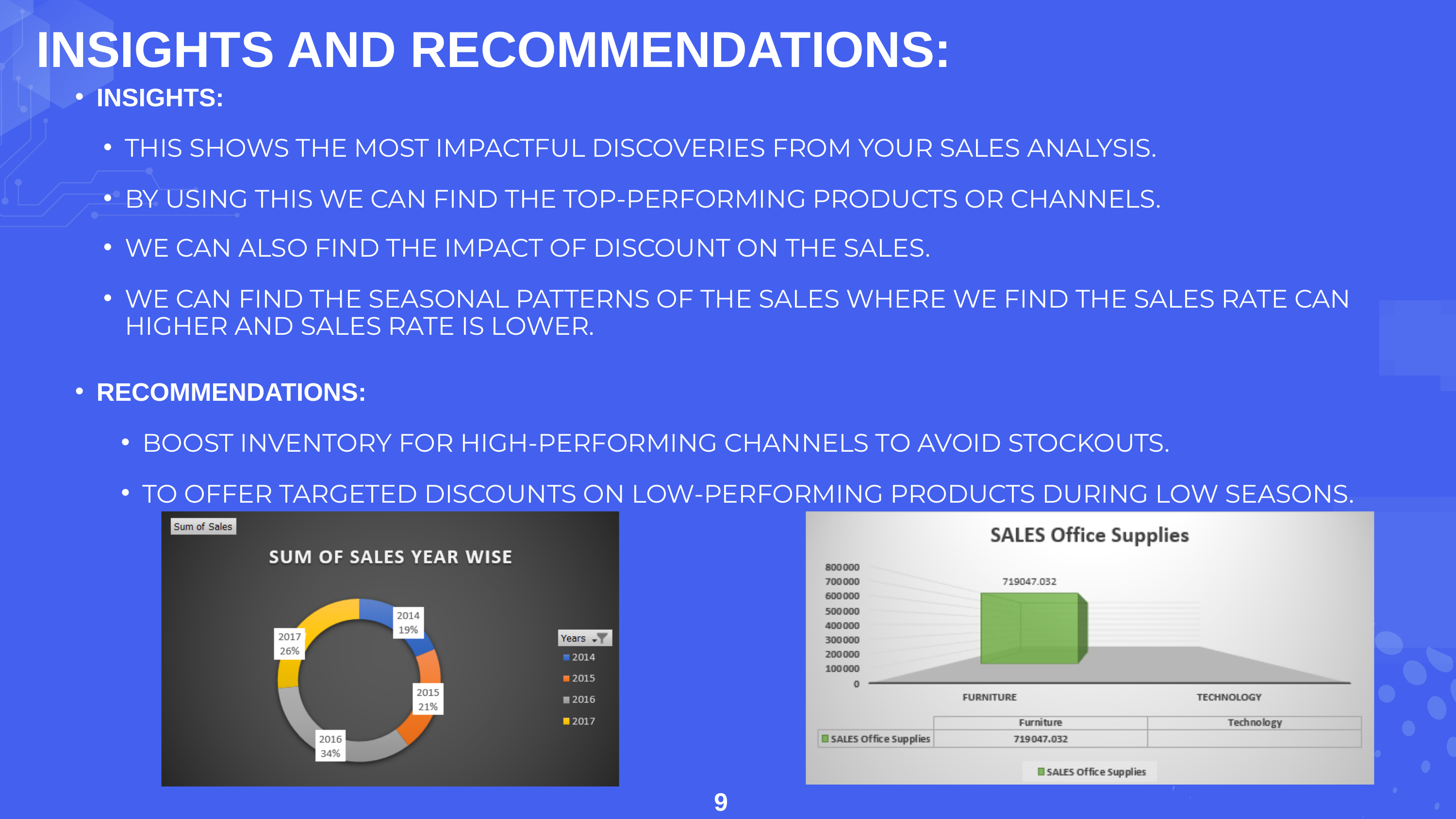

INSIGHTS AND RECOMMENDATIONS:
INSIGHTS:
THIS SHOWS THE MOST IMPACTFUL DISCOVERIES FROM YOUR SALES ANALYSIS.
BY USING THIS WE CAN FIND THE TOP-PERFORMING PRODUCTS OR CHANNELS.
WE CAN ALSO FIND THE IMPACT OF DISCOUNT ON THE SALES.
WE CAN FIND THE SEASONAL PATTERNS OF THE SALES WHERE WE FIND THE SALES RATE CAN HIGHER AND SALES RATE IS LOWER.

RECOMMENDATIONS:
BOOST INVENTORY FOR HIGH-PERFORMING CHANNELS TO AVOID STOCKOUTS.
TO OFFER TARGETED DISCOUNTS ON LOW-PERFORMING PRODUCTS DURING LOW SEASONS.

9